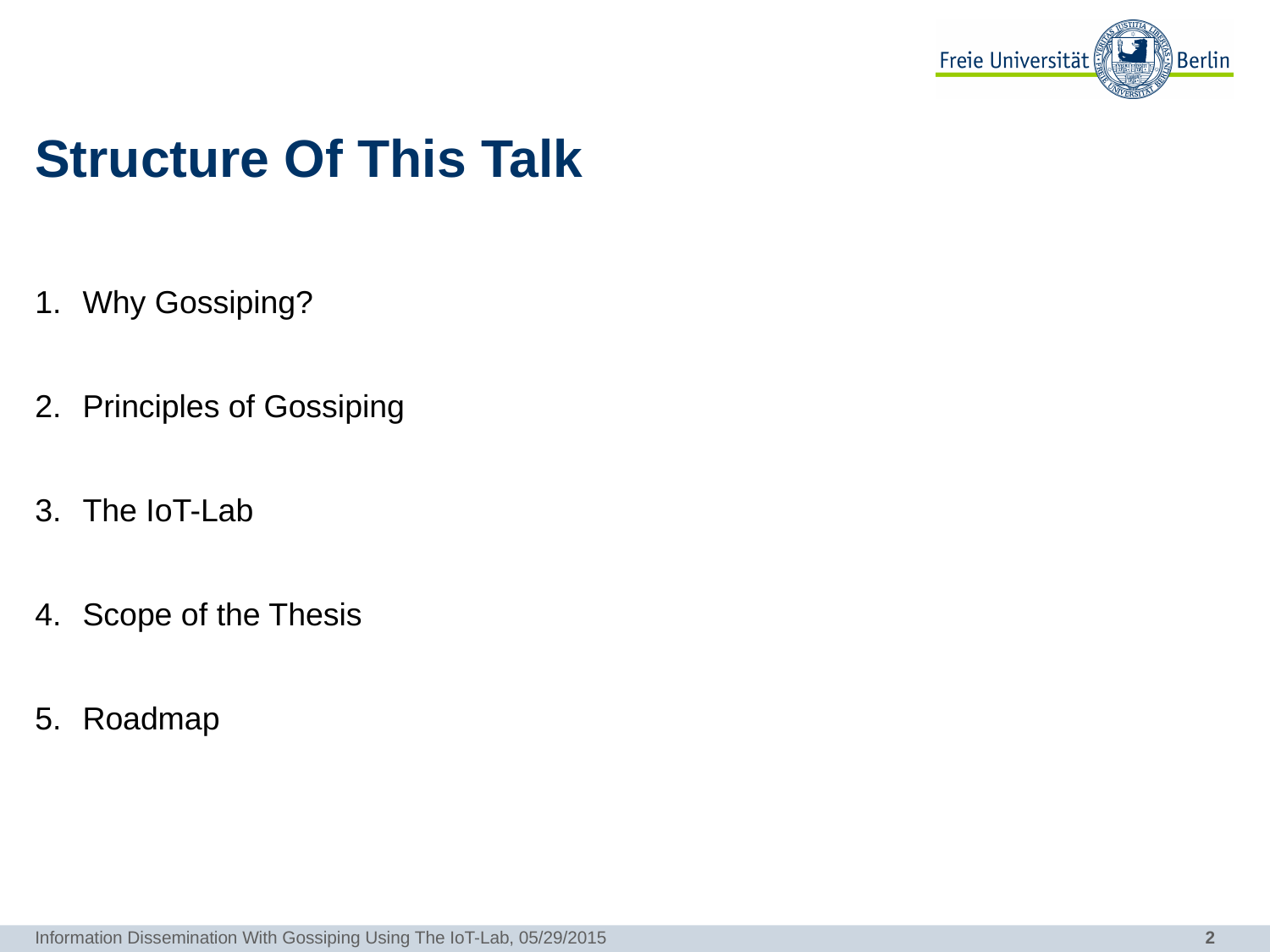

# Structure Of This Talk
Why Gossiping?
Principles of Gossiping
The IoT-Lab
Scope of the Thesis
Roadmap
Information Dissemination With Gossiping Using The IoT-Lab, 05/29/2015